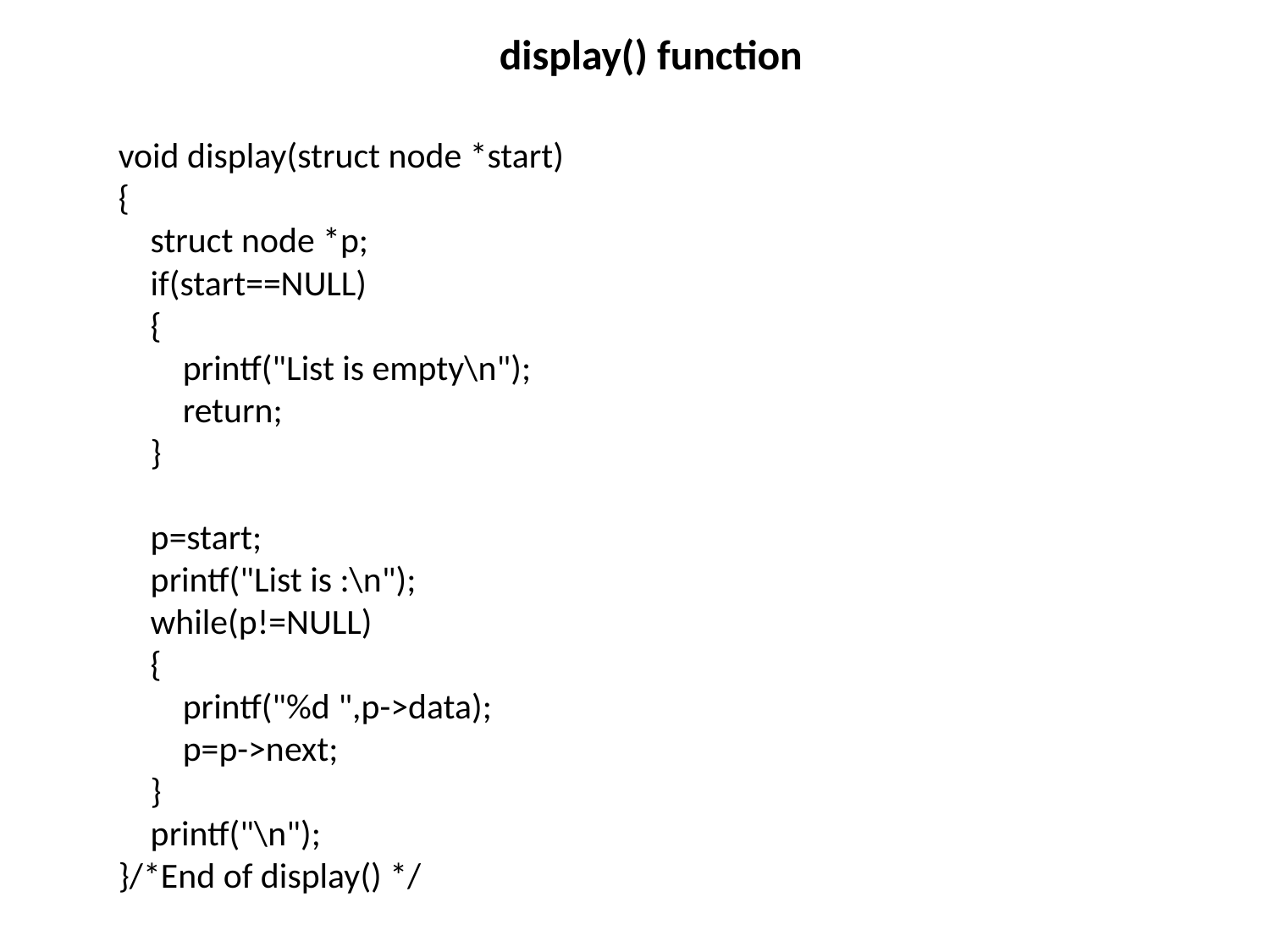

# display() function
void display(struct node *start)
{
    struct node *p;
    if(start==NULL)
    {
        printf("List is empty\n");
        return;
    }

    p=start;
    printf("List is :\n");
    while(p!=NULL)
    {
        printf("%d ",p->data);
        p=p->next;
    }
    printf("\n");
}/*End of display() */